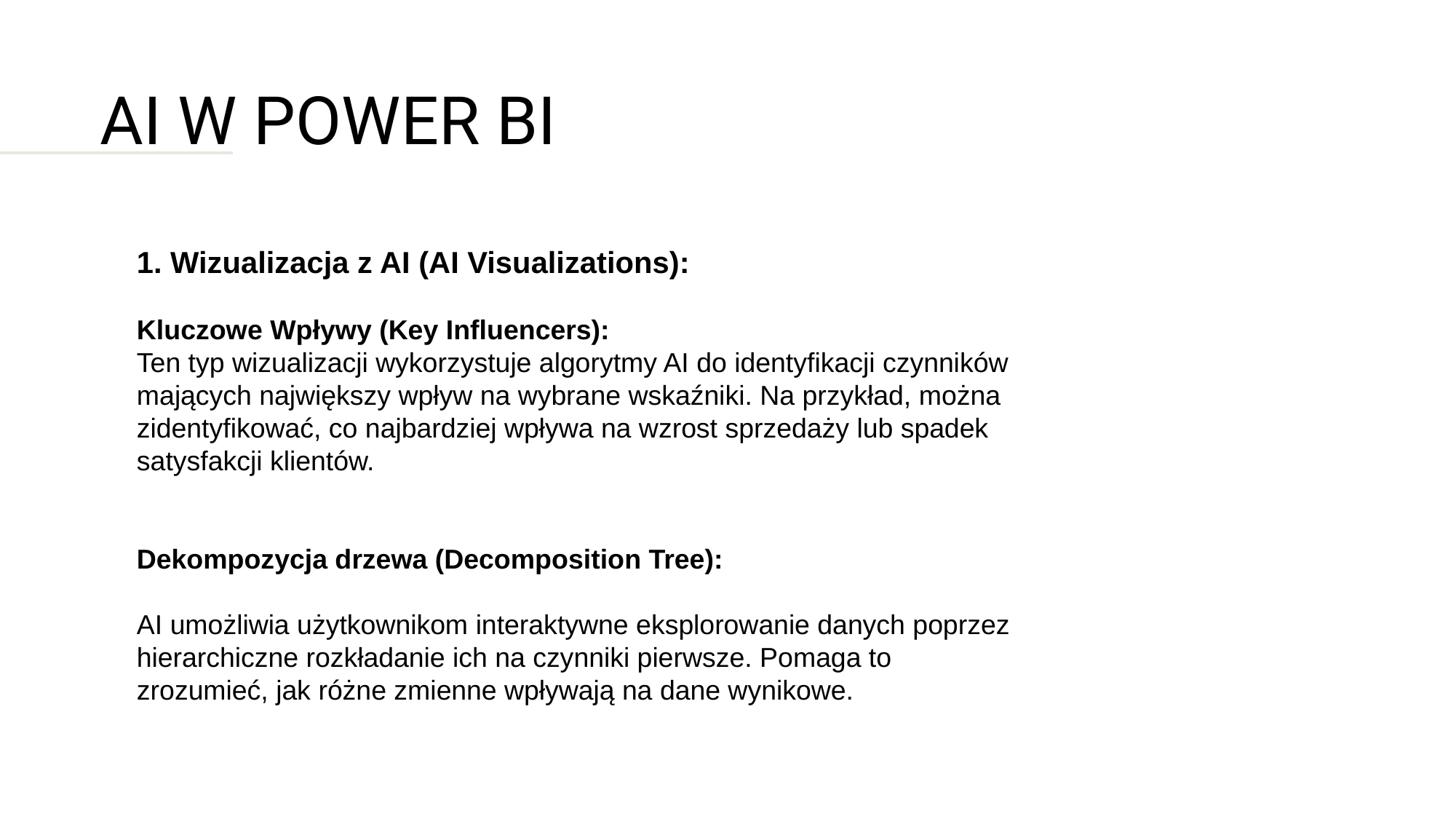

# AI w Power BI
1. Wizualizacja z AI (AI Visualizations):

Kluczowe Wpływy (Key Influencers):
Ten typ wizualizacji wykorzystuje algorytmy AI do identyfikacji czynników mających największy wpływ na wybrane wskaźniki. Na przykład, można zidentyfikować, co najbardziej wpływa na wzrost sprzedaży lub spadek satysfakcji klientów.

Dekompozycja drzewa (Decomposition Tree):

AI umożliwia użytkownikom interaktywne eksplorowanie danych poprzez hierarchiczne rozkładanie ich na czynniki pierwsze. Pomaga to zrozumieć, jak różne zmienne wpływają na dane wynikowe.